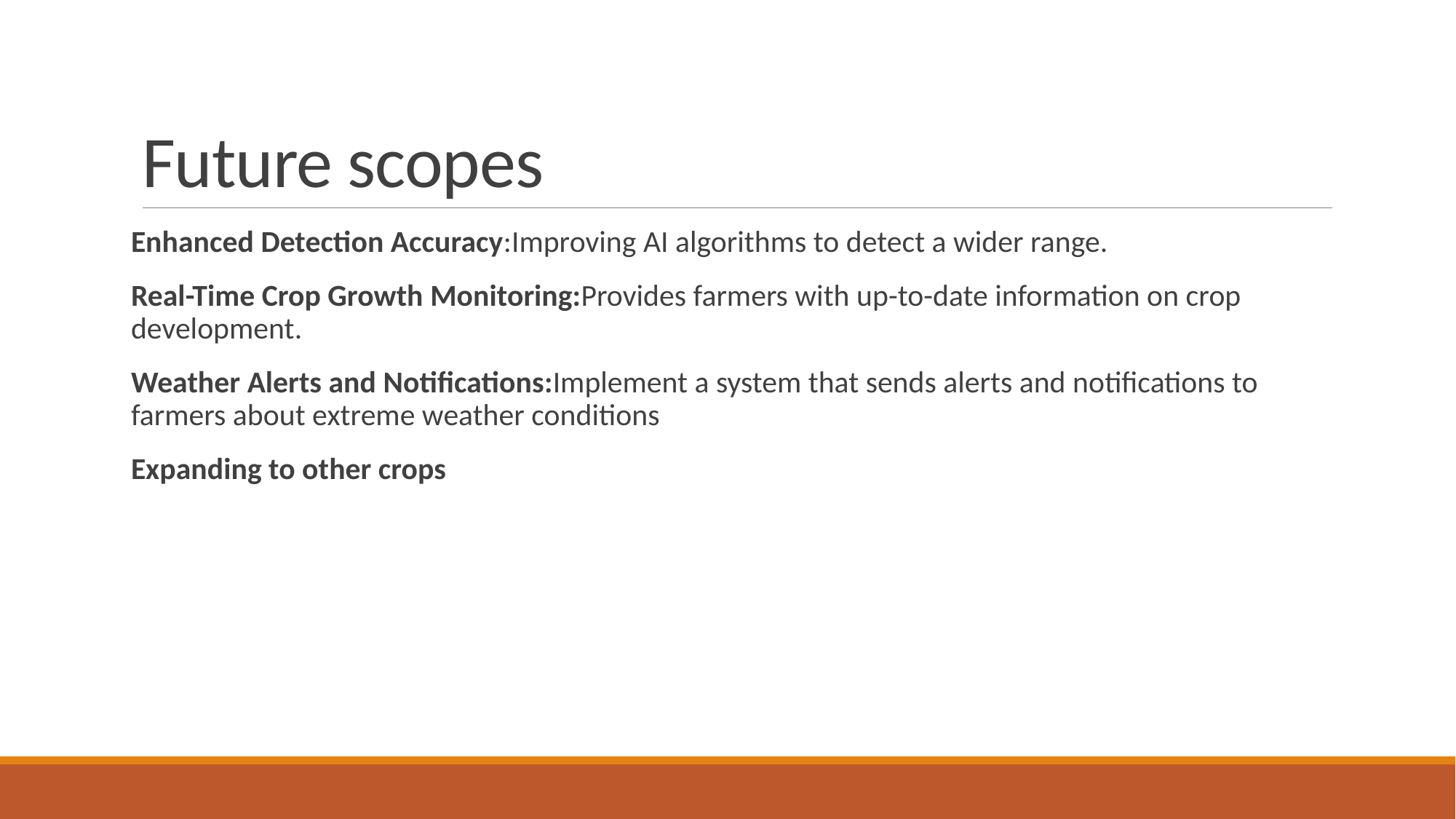

# Future scopes
Enhanced Detection Accuracy:Improving AI algorithms to detect a wider range.
Real-Time Crop Growth Monitoring:Provides farmers with up-to-date information on crop development.
Weather Alerts and Notifications:Implement a system that sends alerts and notifications to farmers about extreme weather conditions
Expanding to other crops